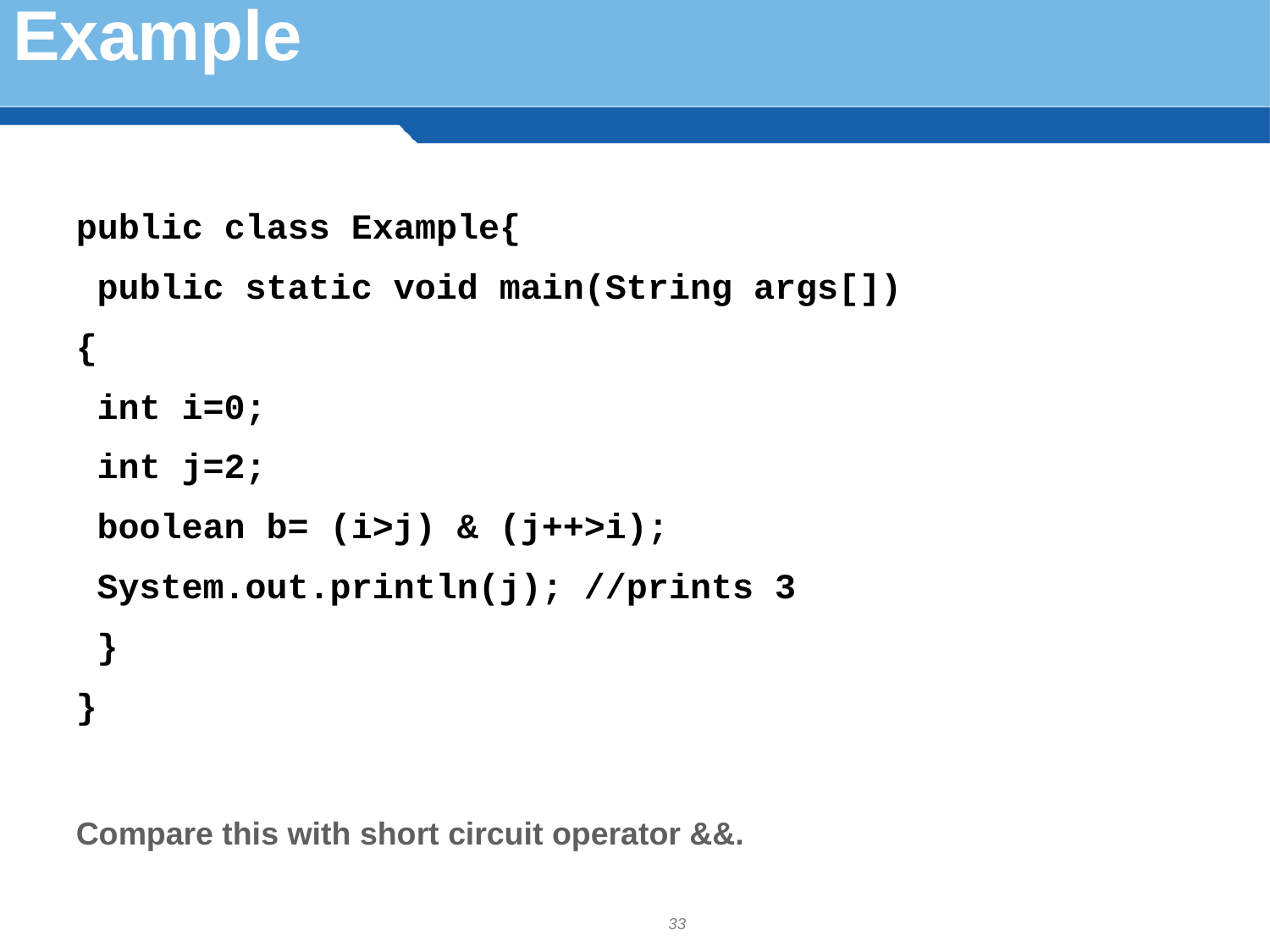

Example
public class Example{
 public static void main(String args[])
{
 int i=0;
 int j=2;
 boolean b= (i>j) & (j++>i);
 System.out.println(j); //prints 3
 }
}
Compare this with short circuit operator &&.
33